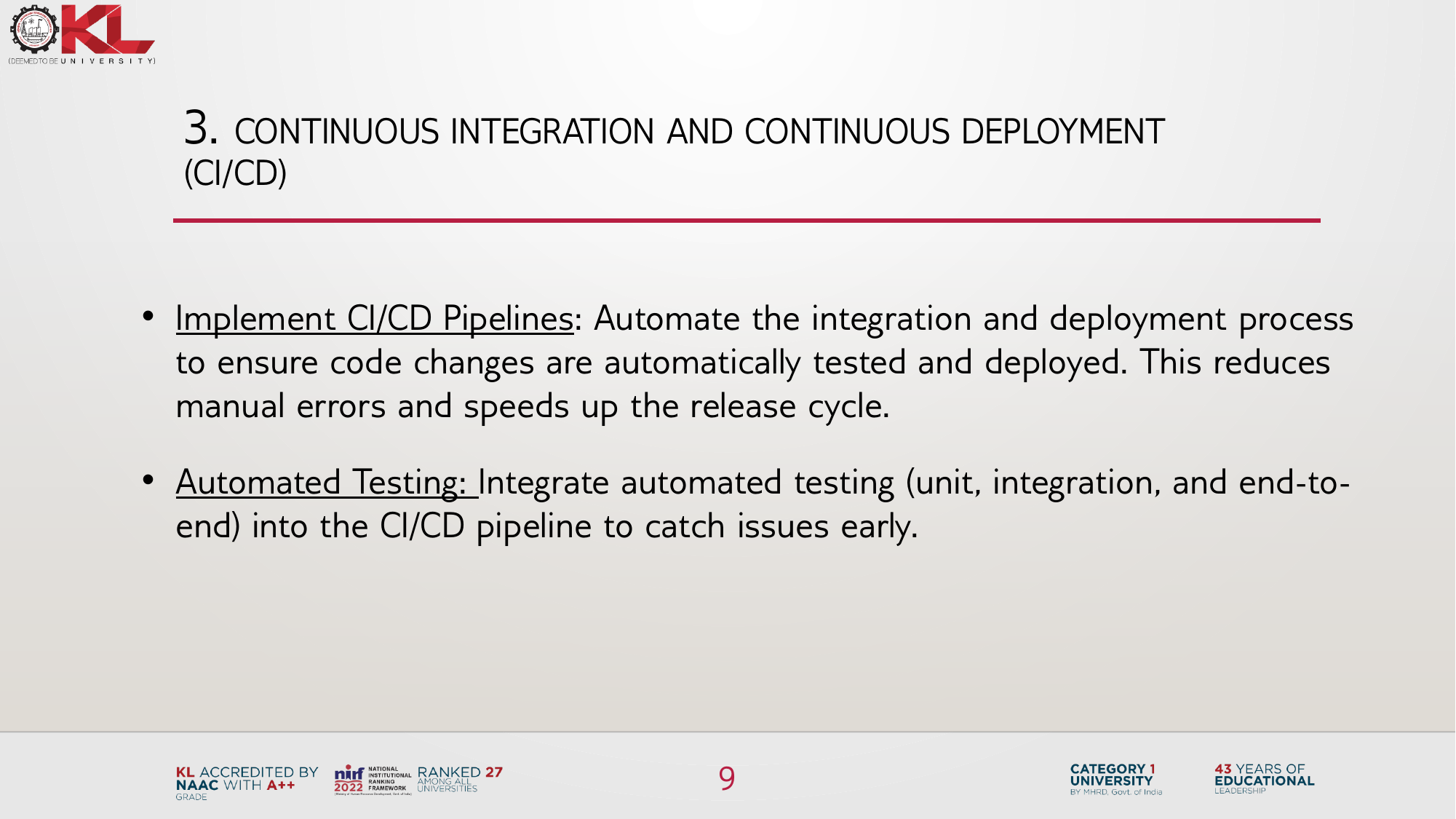

# 3. Continuous Integration and Continuous Deployment      (CI/CD)
Implement CI/CD Pipelines: Automate the integration and deployment process to ensure code changes are automatically tested and deployed. This reduces manual errors and speeds up the release cycle.

Automated Testing: Integrate automated testing (unit, integration, and end-to-end) into the CI/CD pipeline to catch issues early.
9